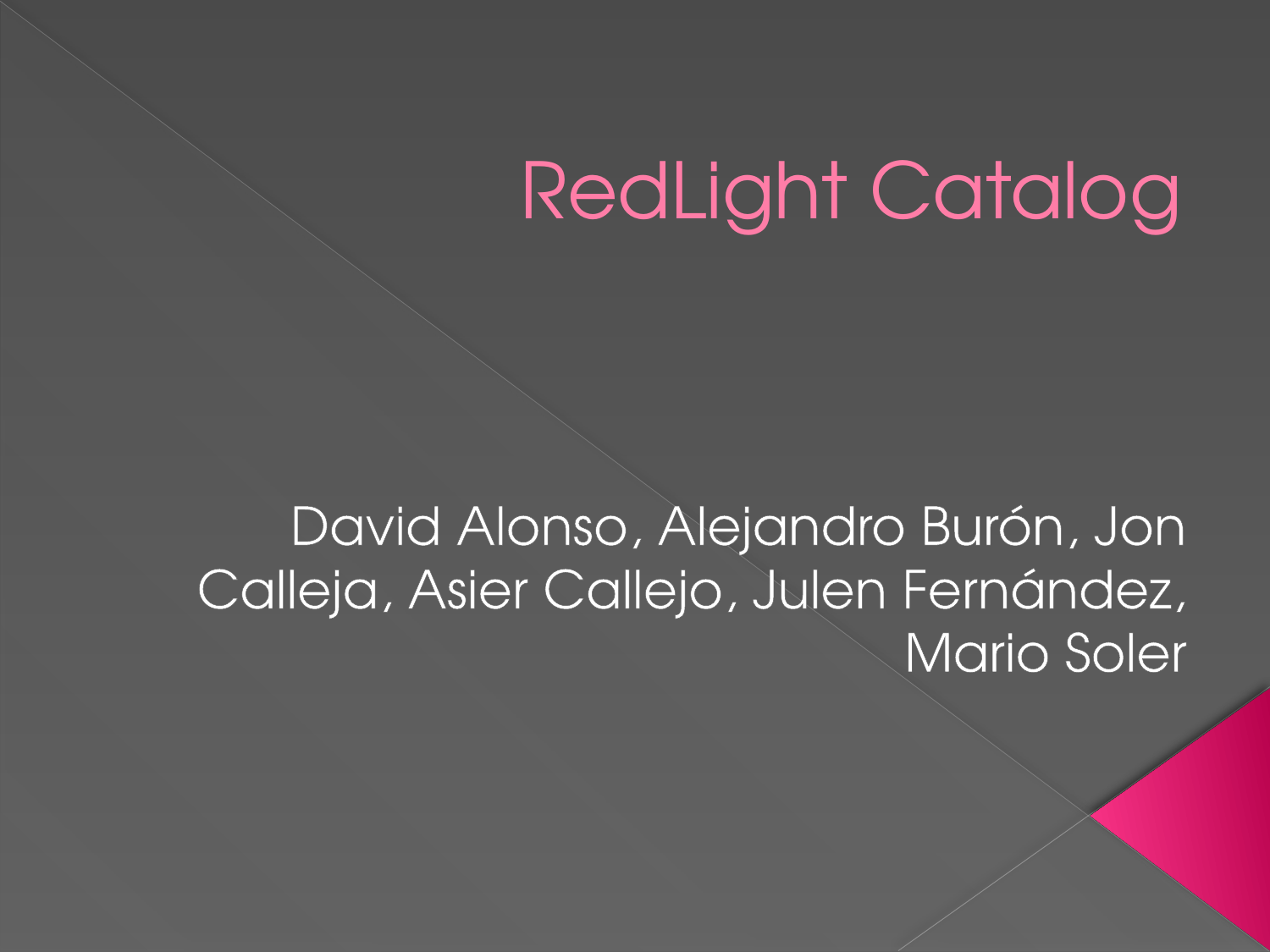

# RedLight Catalog
David Alonso, Alejandro Burón, Jon Calleja, Asier Callejo, Julen Fernández, Mario Soler